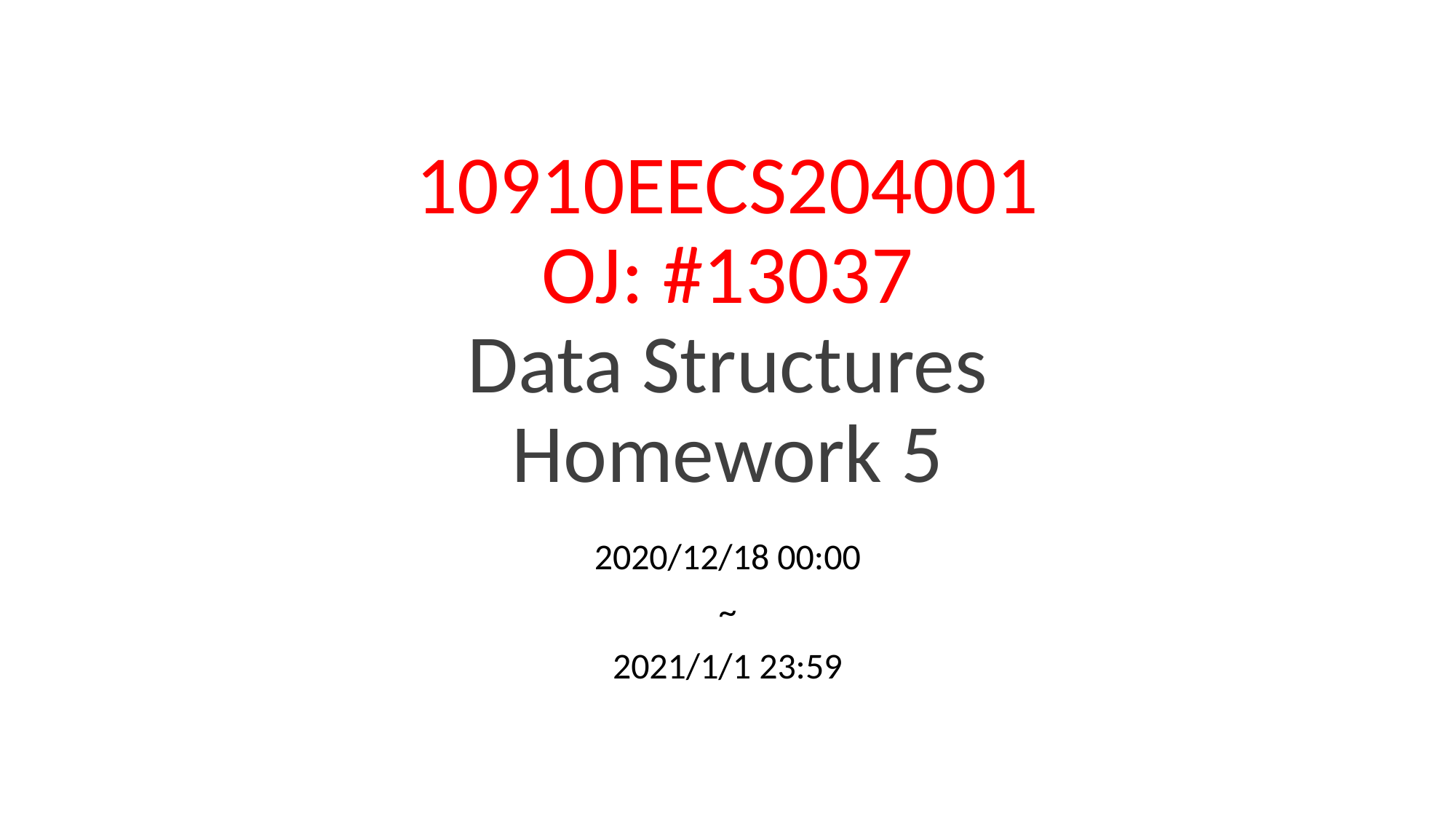

# 10910EECS204001 OJ: #13037 Data Structures Homework 5
2020/12/18 00:00
~
2021/1/1 23:59